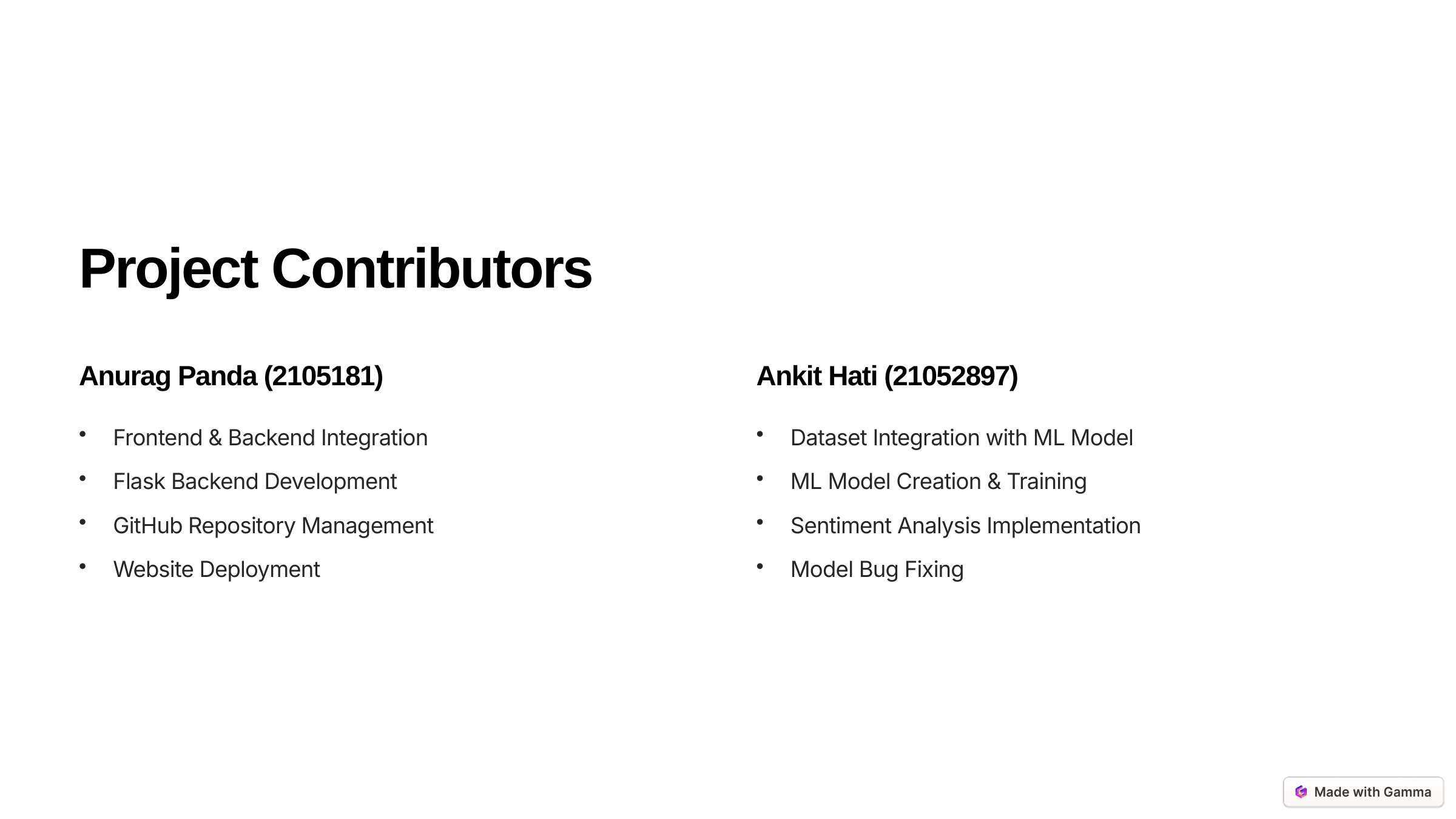

Project Contributors
Anurag Panda (2105181)
Ankit Hati (21052897)
Frontend & Backend Integration
Dataset Integration with ML Model
Flask Backend Development
ML Model Creation & Training
GitHub Repository Management
Sentiment Analysis Implementation
Website Deployment
Model Bug Fixing